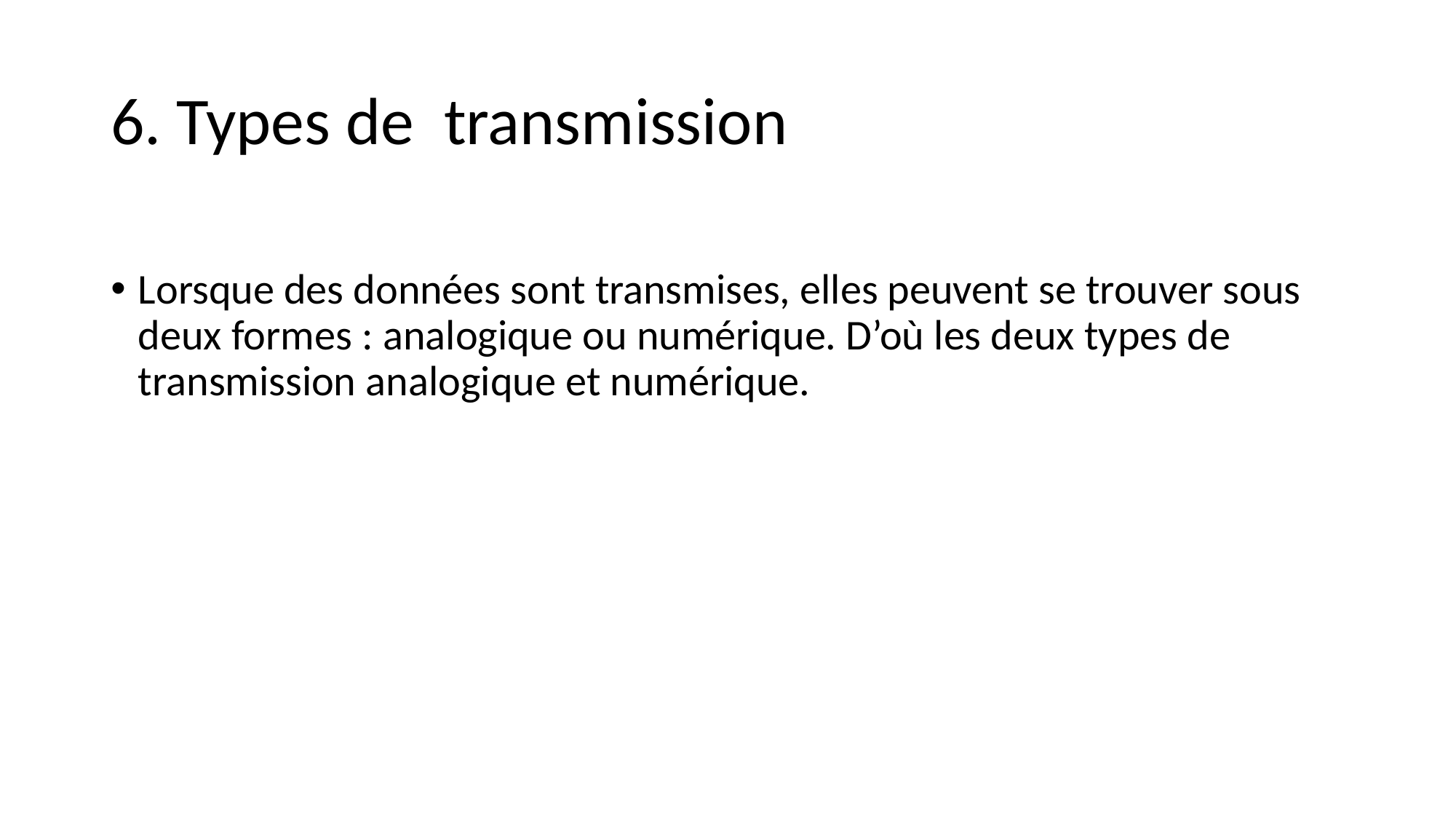

# 6. Types de  transmission
Lorsque des données sont transmises, elles peuvent se trouver sous deux formes : analogique ou numérique. D’où les deux types de transmission analogique et numérique.